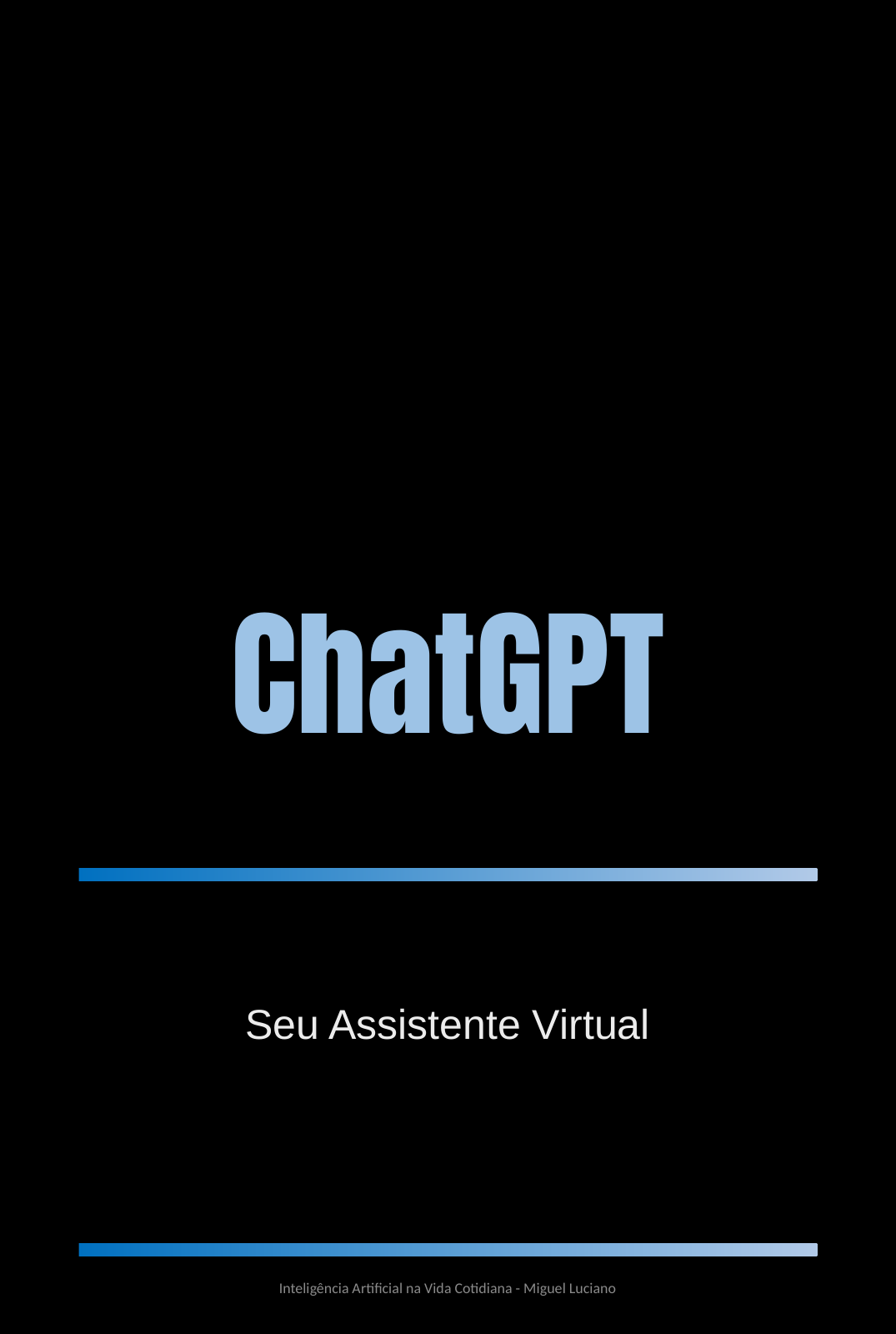

01
ChatGPT

Seu Assistente Virtual
Inteligência Artificial na Vida Cotidiana - Miguel Luciano

2